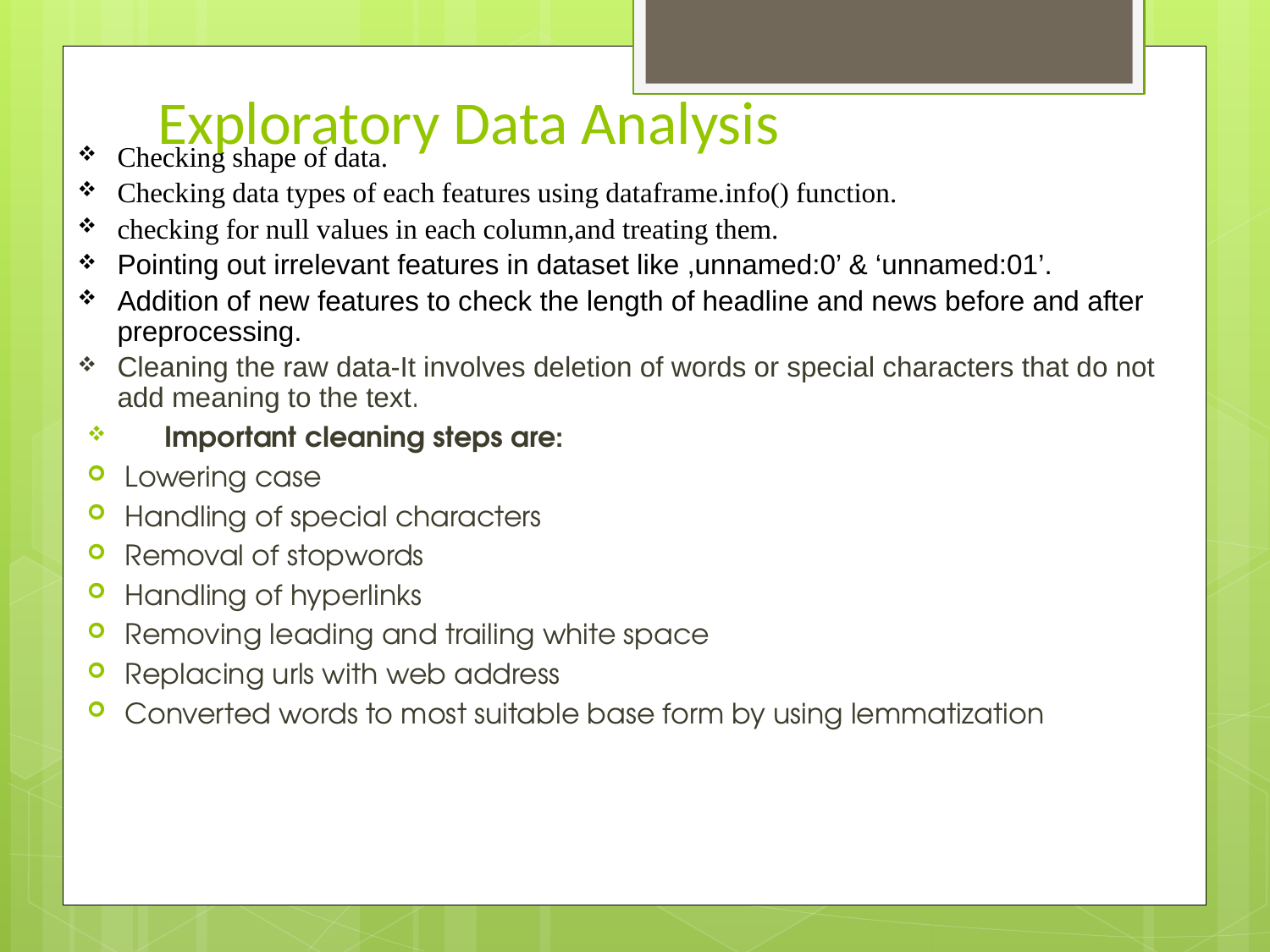

# Exploratory Data Analysis
Checking shape of data.
Checking data types of each features using dataframe.info() function.
checking for null values in each column,and treating them.
Pointing out irrelevant features in dataset like ,unnamed:0’ & ‘unnamed:01’.
Addition of new features to check the length of headline and news before and after preprocessing.
Cleaning the raw data-It involves deletion of words or special characters that do not add meaning to the text.
     Important cleaning steps are:
Lowering case
Handling of special characters
Removal of stopwords
Handling of hyperlinks
Removing leading and trailing white space
Replacing urls with web address
Converted words to most suitable base form by using lemmatization